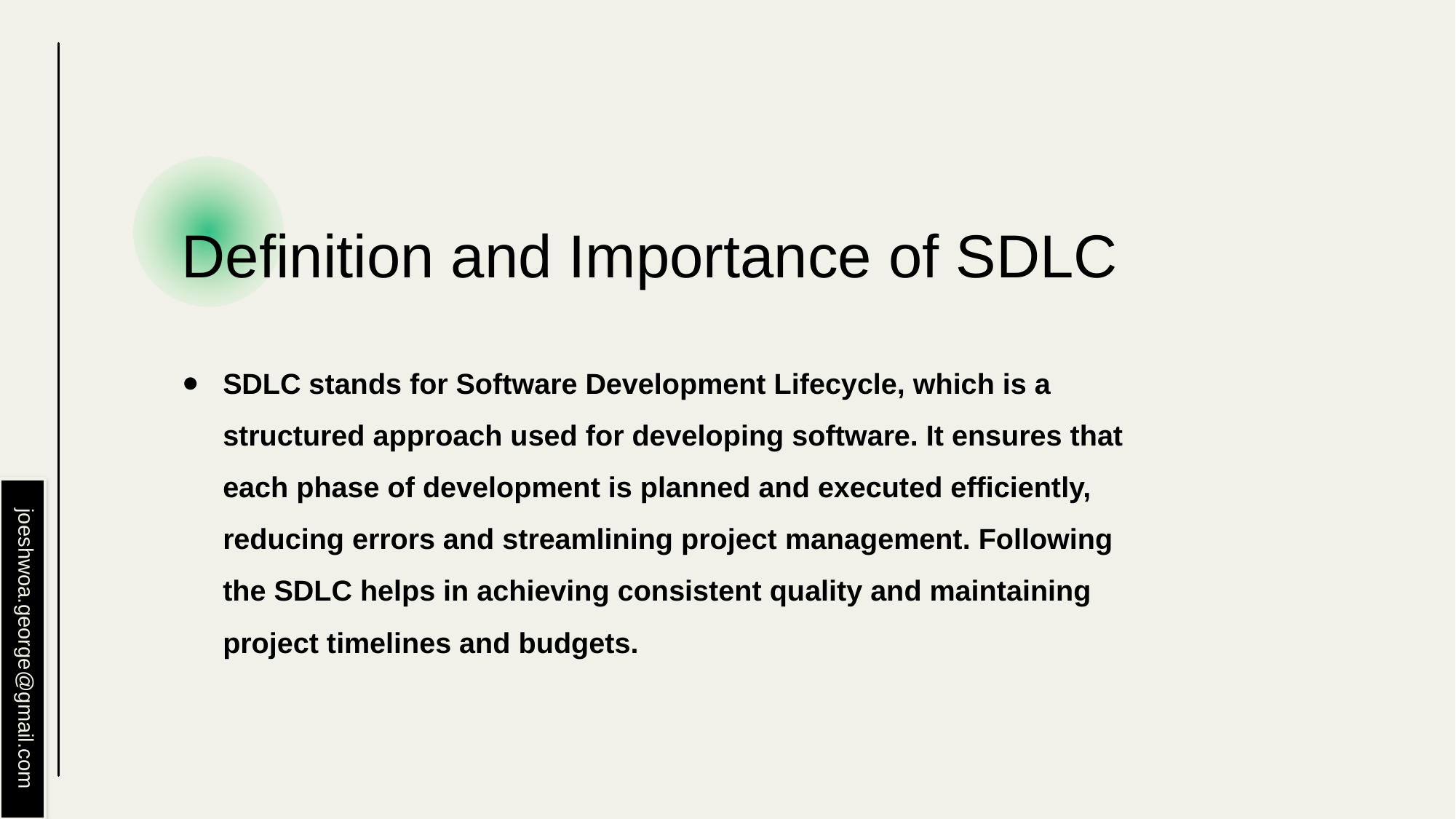

# Definition and Importance of SDLC
SDLC stands for Software Development Lifecycle, which is a structured approach used for developing software. It ensures that each phase of development is planned and executed efficiently, reducing errors and streamlining project management. Following the SDLC helps in achieving consistent quality and maintaining project timelines and budgets.
joeshwoa.george@gmail.com